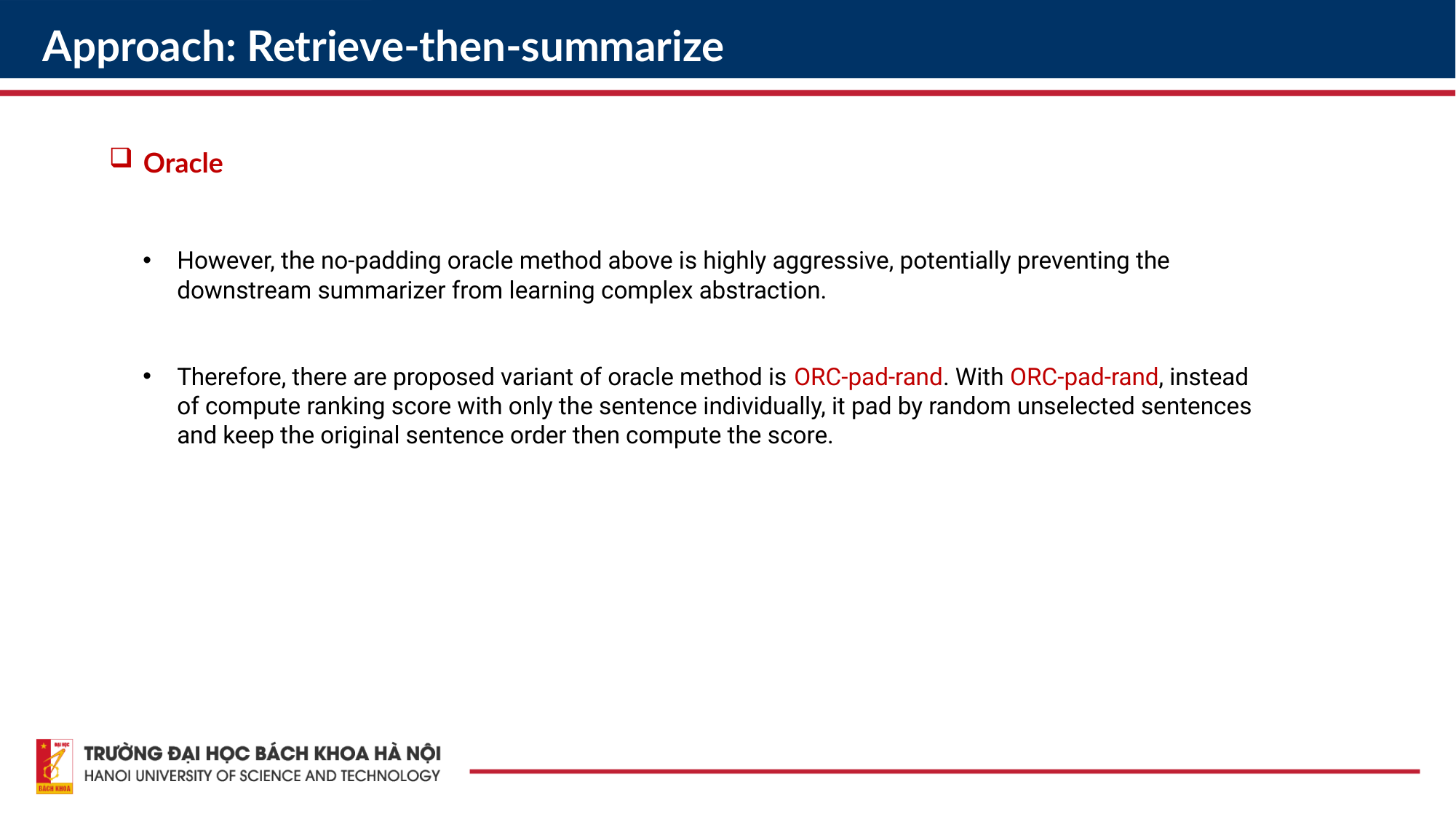

Approach: Retrieve-then-summarize

Oracle
However, the no-padding oracle method above is highly aggressive, potentially preventing the downstream summarizer from learning complex abstraction.

Therefore, there are proposed variant of oracle method is ORC-pad-rand. With ORC-pad-rand, instead of compute ranking score with only the sentence individually, it pad by random unselected sentences and keep the original sentence order then compute the score.